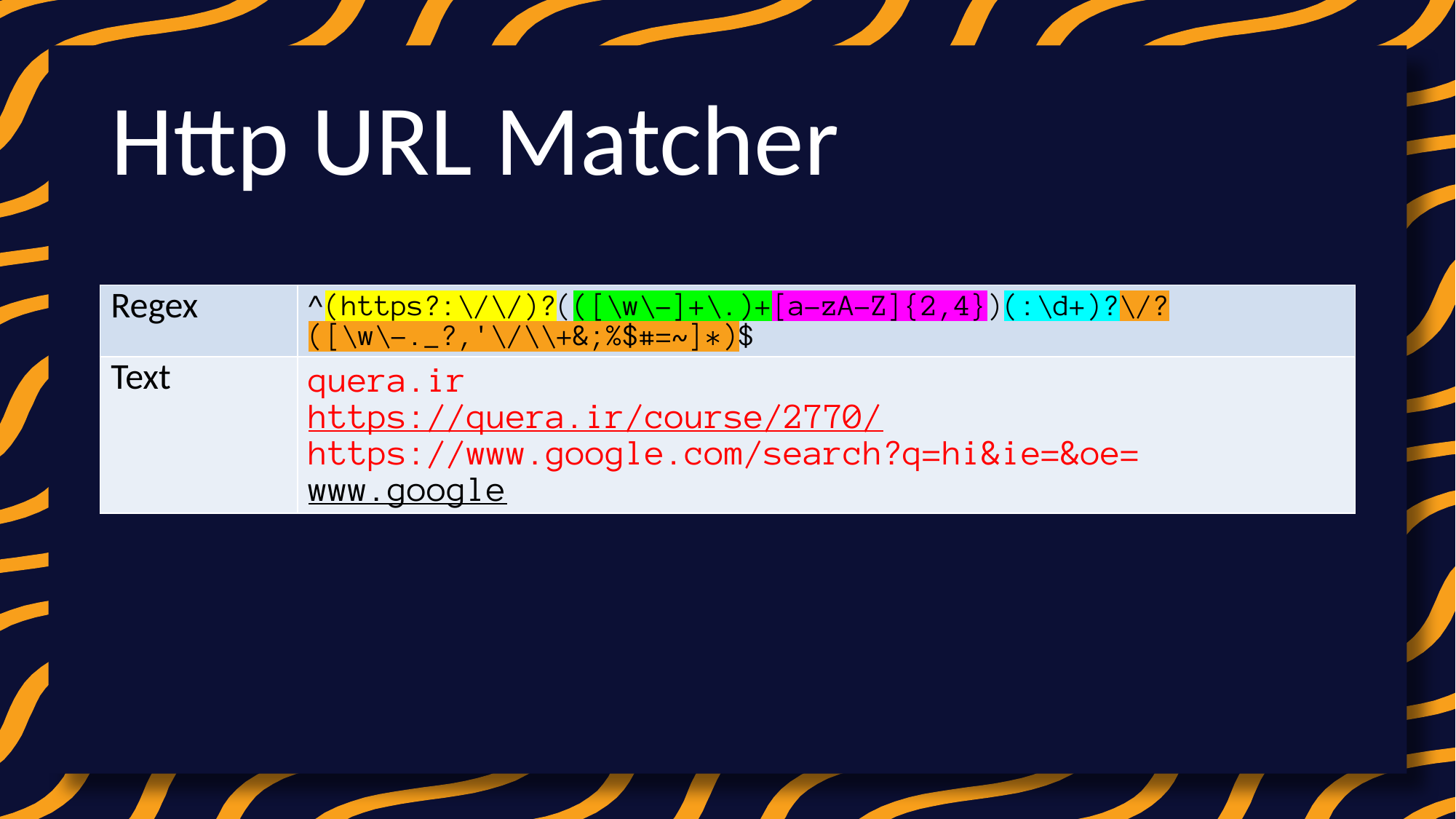

# Http URL Matcher
| Regex | ^(https?:\/\/)?(([\w\-]+\.)+[a-zA-Z]{2,4})(:\d+)?\/? ([\w\-.\_?,'\/\\+&;%$#=~]\*)$ |
| --- | --- |
| Text | quera.ir https://quera.ir/course/2770/ https://www.google.com/search?q=hi&ie=&oe= www.google |